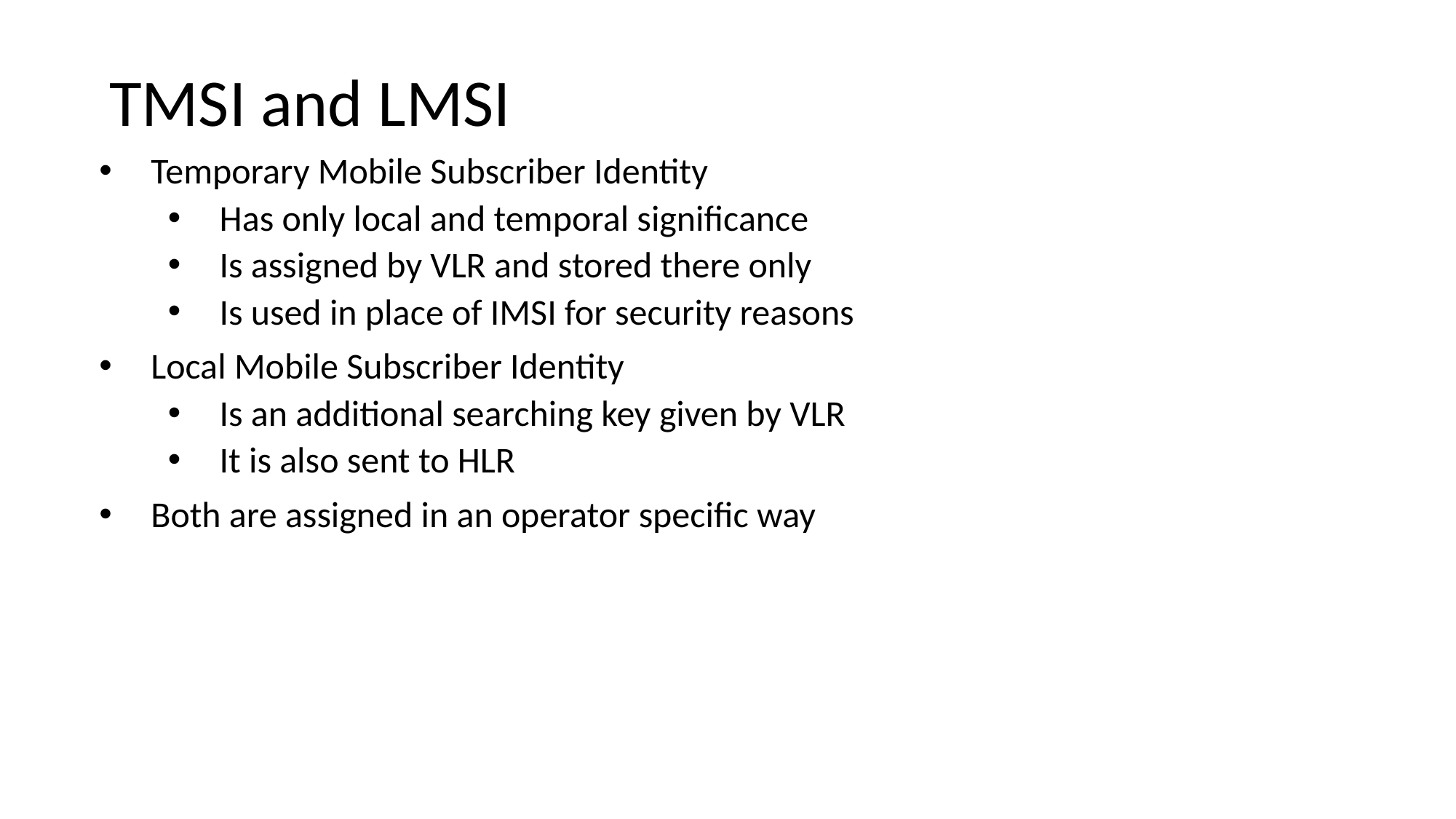

# TMSI and LMSI
Temporary Mobile Subscriber Identity
Has only local and temporal significance
Is assigned by VLR and stored there only
Is used in place of IMSI for security reasons
Local Mobile Subscriber Identity
Is an additional searching key given by VLR
It is also sent to HLR
Both are assigned in an operator specific way